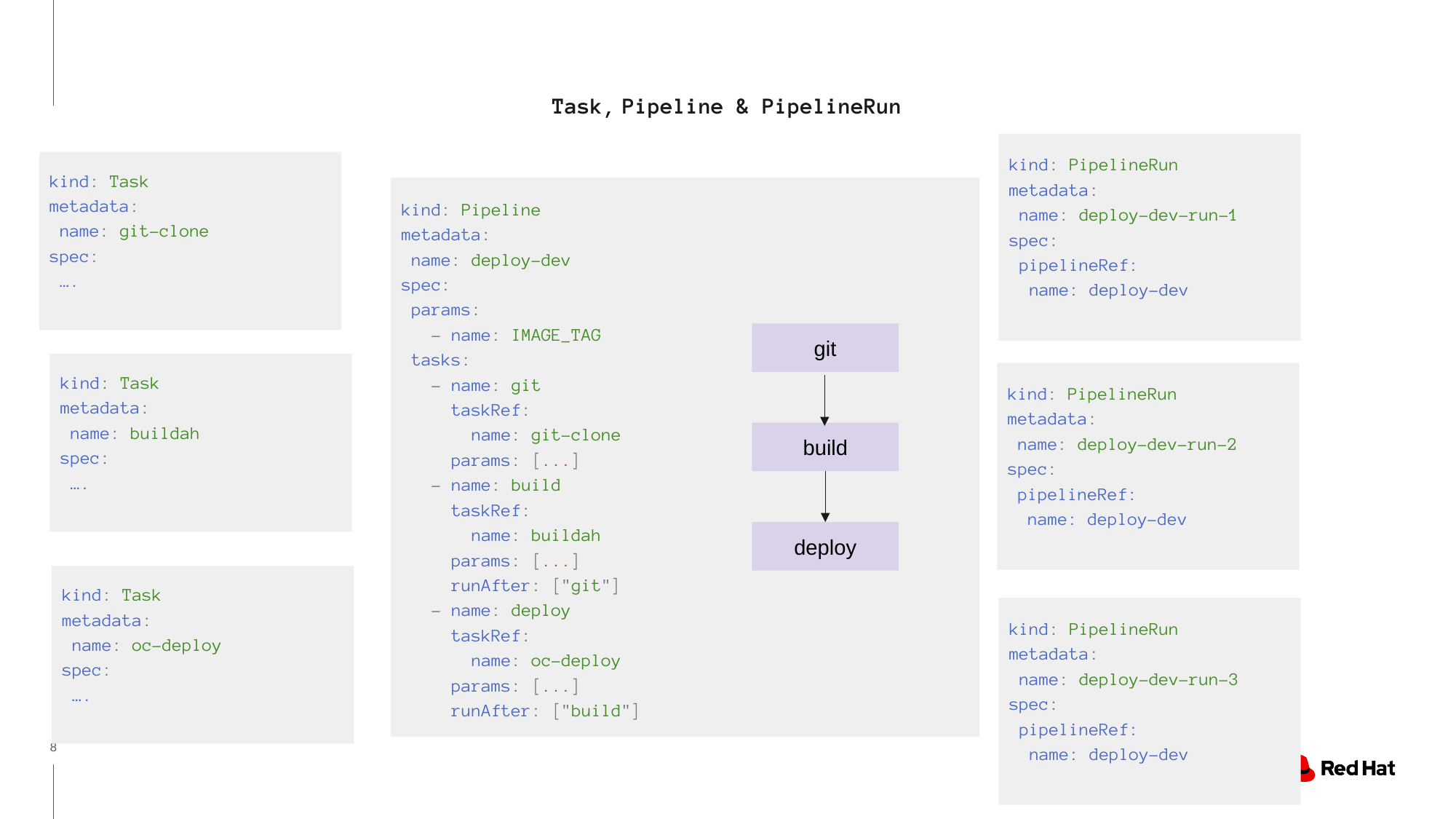

# Task, Pipeline & PipelineRun
kind: PipelineRun
metadata:
 name: deploy-dev-run-1
spec:
 pipelineRef:
  name: deploy-dev

kind: Task
metadata:
 name: git-clone
spec:
 ….

kind: Pipeline
metadata:
 name: deploy-dev
spec:
 params:
   - name: IMAGE_TAG
 tasks:
   - name: git
     taskRef:
       name: git-clone
     params: [...]
   - name: build
     taskRef:
       name: buildah
     params: [...]
     runAfter: ["git"]
   - name: deploy
     taskRef:
       name: oc-deploy
     params: [...]
     runAfter: ["build"]
git
kind: Task
metadata:
 name: buildah
spec:
 ….

kind: PipelineRun
metadata:
 name: deploy-dev-run-2
spec:
 pipelineRef:
  name: deploy-dev

build
deploy
kind: Task
metadata:
 name: oc-deploy
spec:
 ….

kind: PipelineRun
metadata:
 name: deploy-dev-run-3
spec:
 pipelineRef:
  name: deploy-dev

8